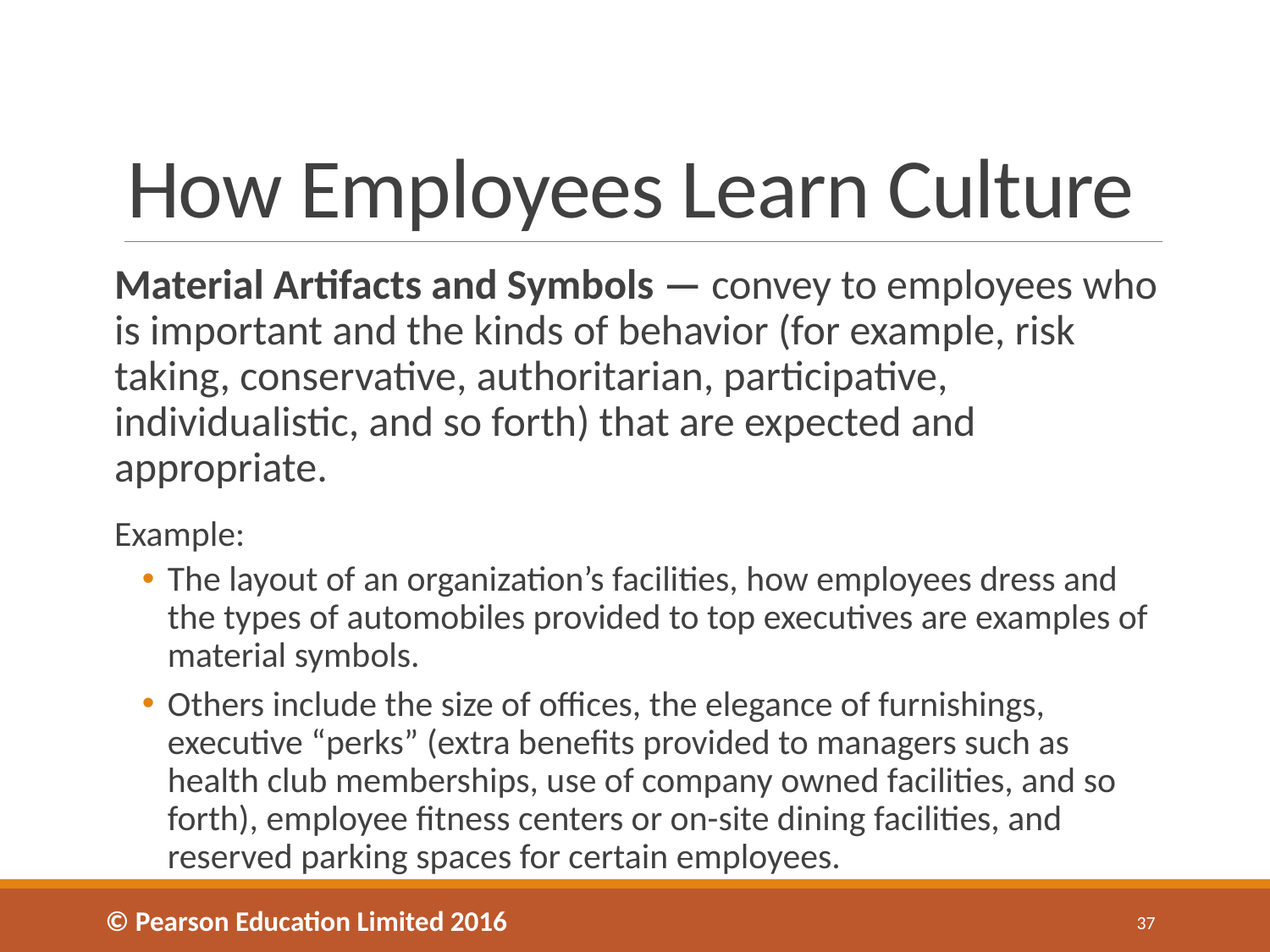

# How Employees Learn Culture
Material Artifacts and Symbols — convey to employees who is important and the kinds of behavior (for example, risk taking, conservative, authoritarian, participative, individualistic, and so forth) that are expected and appropriate.
Example:
The layout of an organization’s facilities, how employees dress and the types of automobiles provided to top executives are examples of material symbols.
Others include the size of offices, the elegance of furnishings, executive “perks” (extra benefits provided to managers such as health club memberships, use of company owned facilities, and so forth), employee fitness centers or on-site dining facilities, and reserved parking spaces for certain employees.
© Pearson Education Limited 2016
37